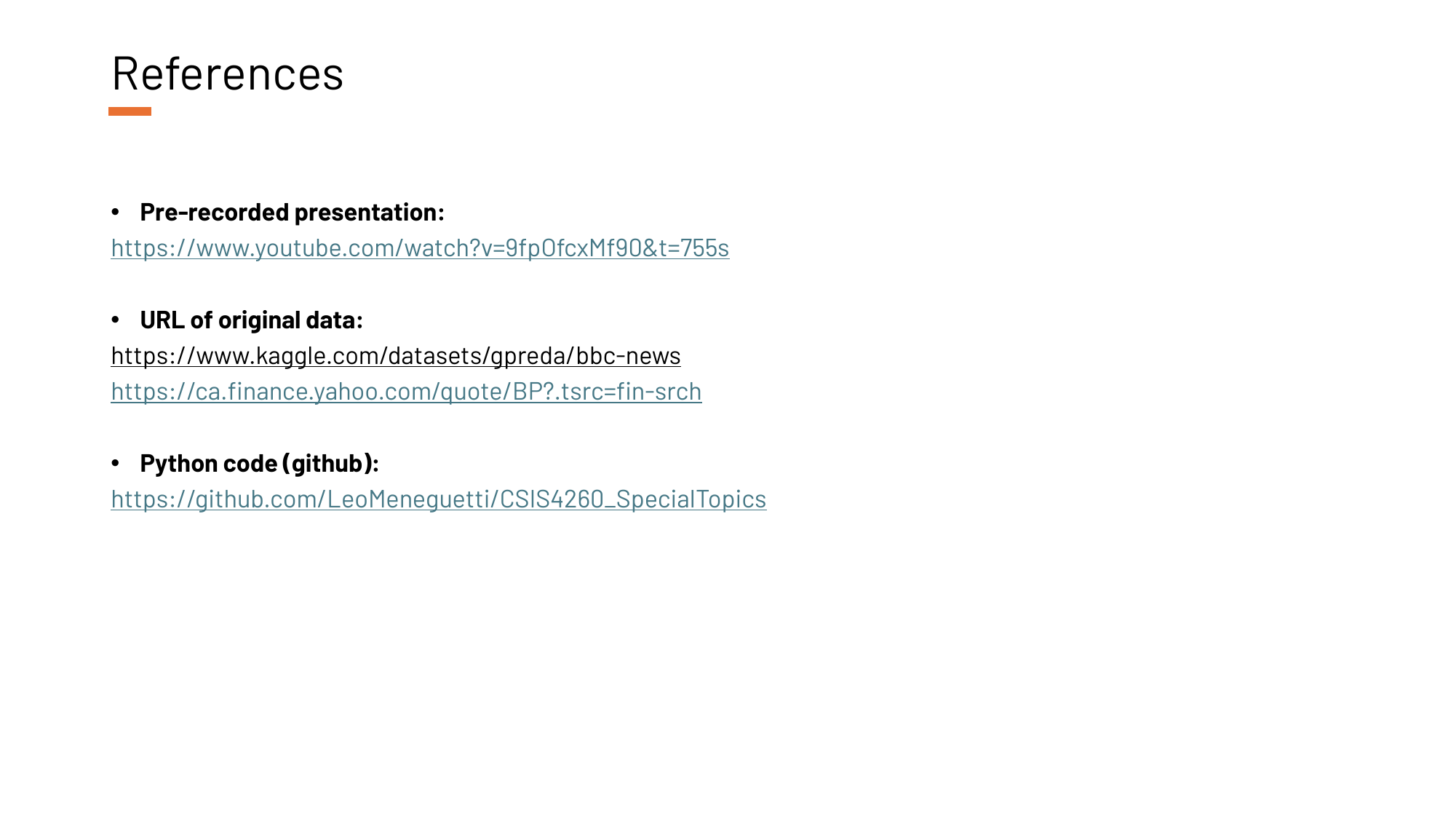

# References
Pre-recorded presentation:
https://www.youtube.com/watch?v=9fpOfcxMf90&t=755s

URL of original data:
https://www.kaggle.com/datasets/gpreda/bbc-news
https://ca.finance.yahoo.com/quote/BP?.tsrc=fin-srch

Python code (github):
https://github.com/LeoMeneguetti/CSIS4260_SpecialTopics